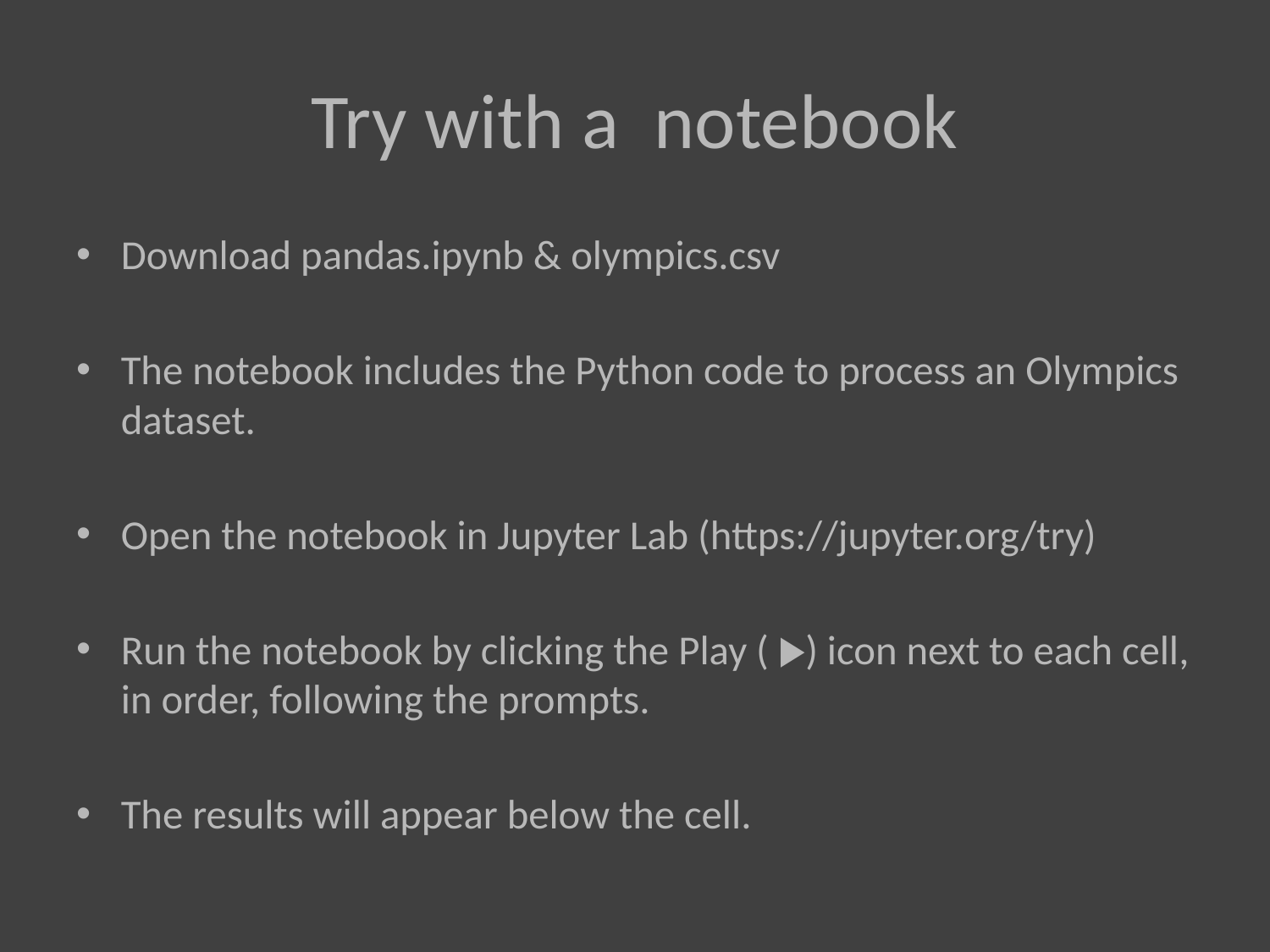

# Try with a  notebook
Download pandas.ipynb & olympics.csv

The notebook includes the Python code to process an Olympics dataset.

Open the notebook in Jupyter Lab (https://jupyter.org/try)

Run the notebook by clicking the Play ( ▶) icon next to each cell, in order, following the prompts.

The results will appear below the cell.